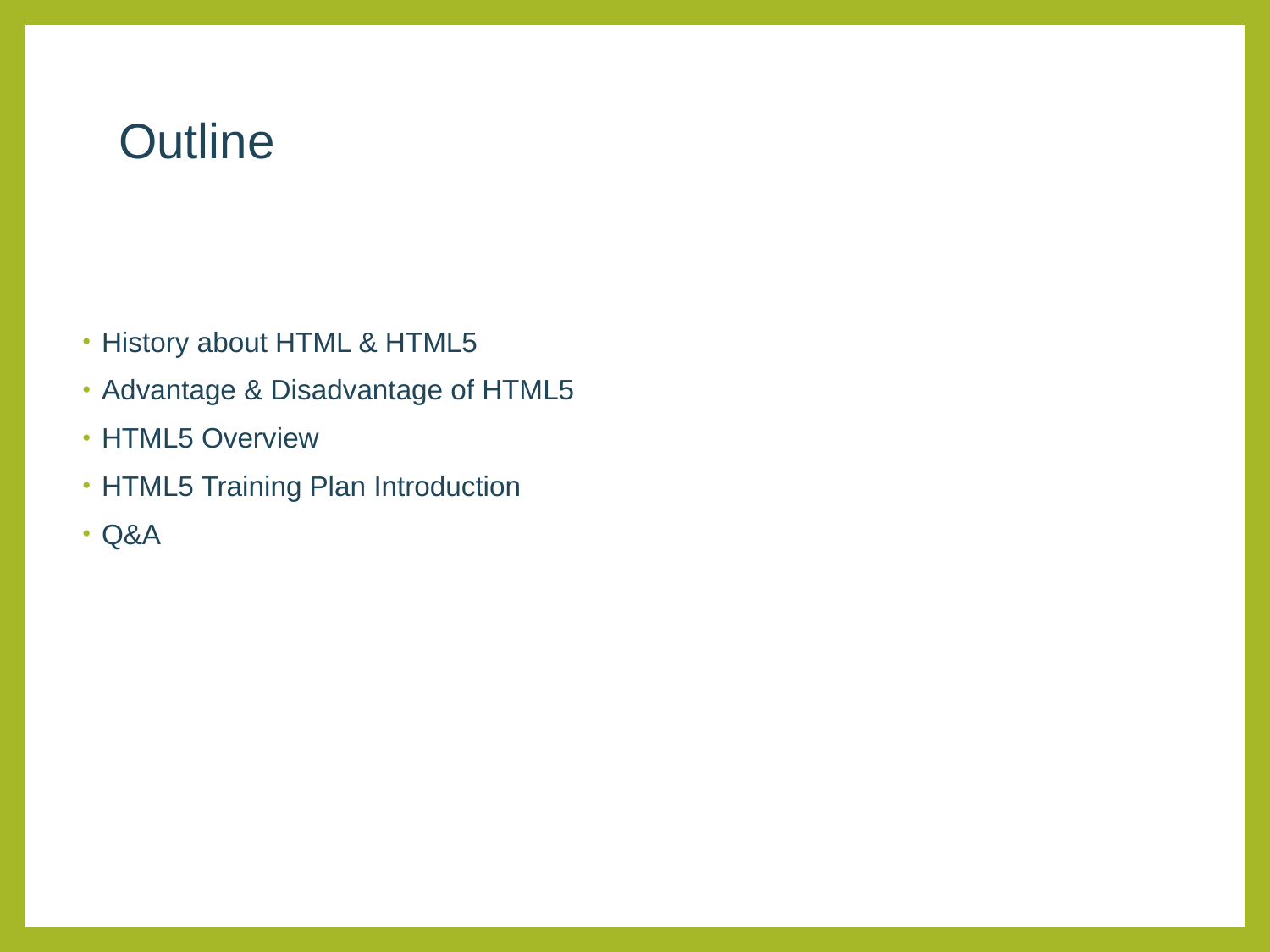

# Outline

History about HTML & HTML5
Advantage & Disadvantage of HTML5
HTML5 Overview
HTML5 Training Plan Introduction
Q&A